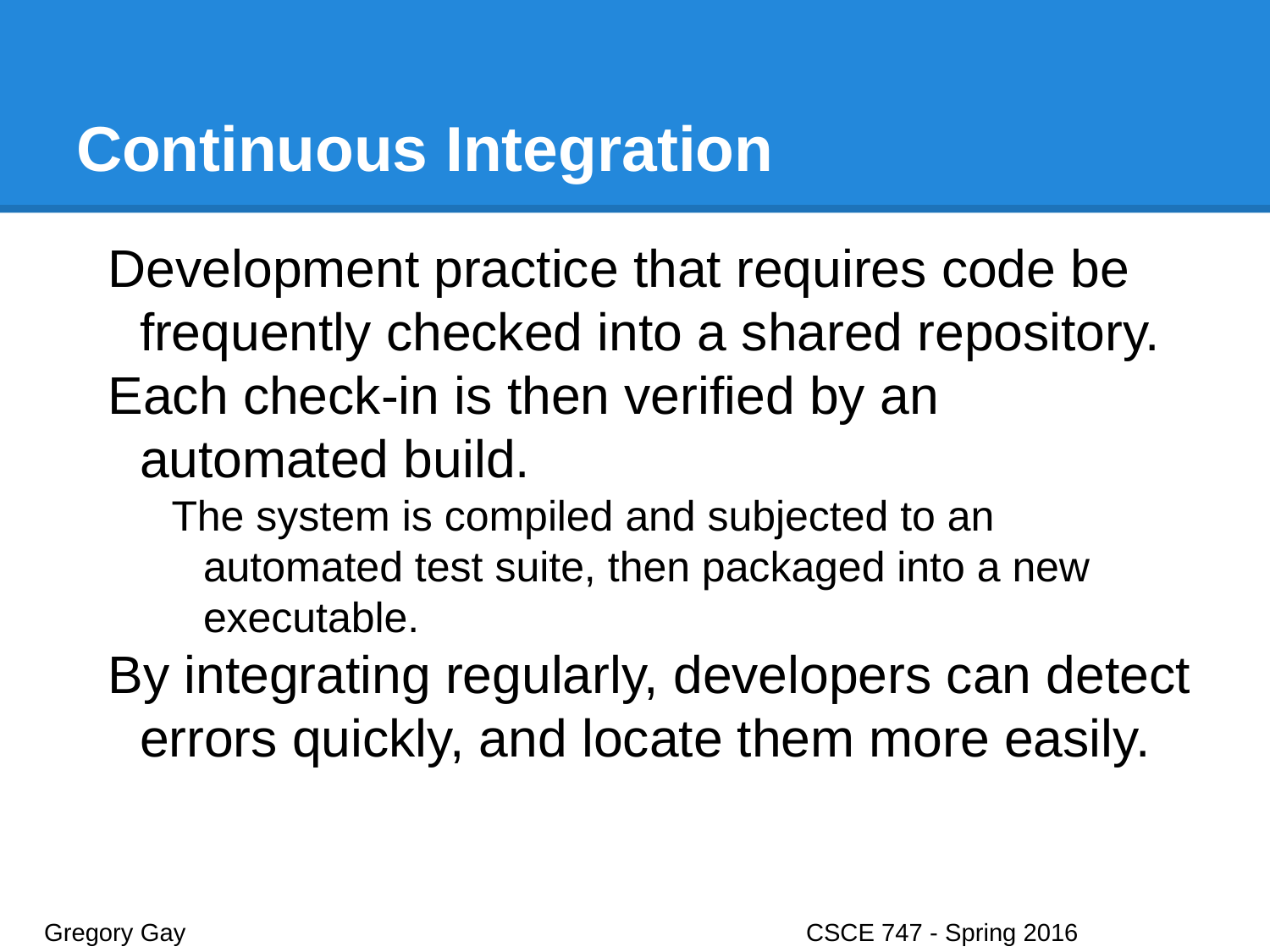

# Continuous Integration
Development practice that requires code be frequently checked into a shared repository.
Each check-in is then verified by an automated build.
The system is compiled and subjected to an automated test suite, then packaged into a new executable.
By integrating regularly, developers can detect errors quickly, and locate them more easily.

Gregory Gay					CSCE 747 - Spring 2016							36